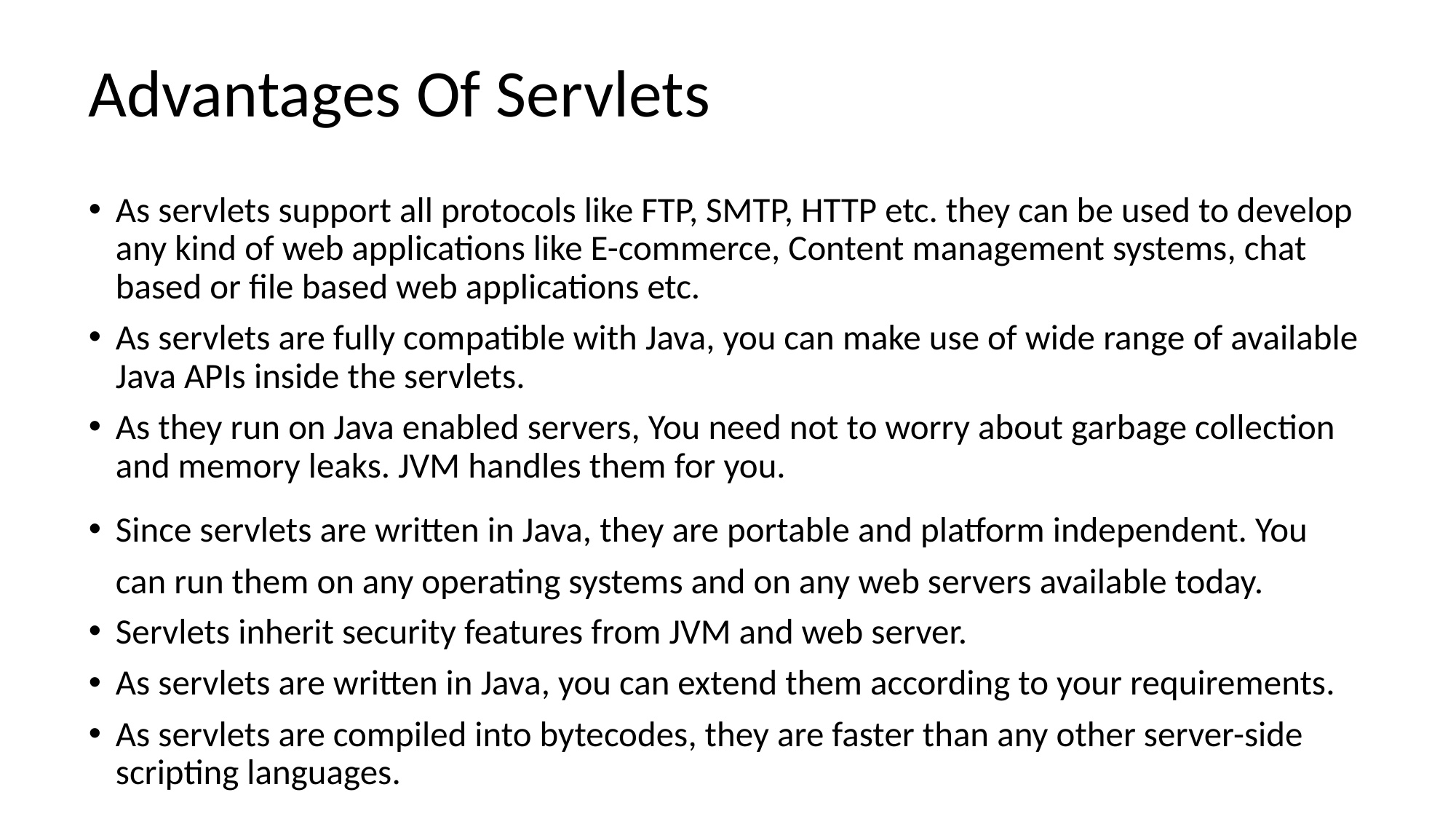

# Advantages Of Servlets
As servlets support all protocols like FTP, SMTP, HTTP etc. they can be used to develop any kind of web applications like E-commerce, Content management systems, chat based or file based web applications etc.
As servlets are fully compatible with Java, you can make use of wide range of available Java APIs inside the servlets.
As they run on Java enabled servers, You need not to worry about garbage collection and memory leaks. JVM handles them for you.
Since servlets are written in Java, they are portable and platform independent. You can run them on any operating systems and on any web servers available today.
Servlets inherit security features from JVM and web server.
As servlets are written in Java, you can extend them according to your requirements.
As servlets are compiled into bytecodes, they are faster than any other server-side scripting languages.